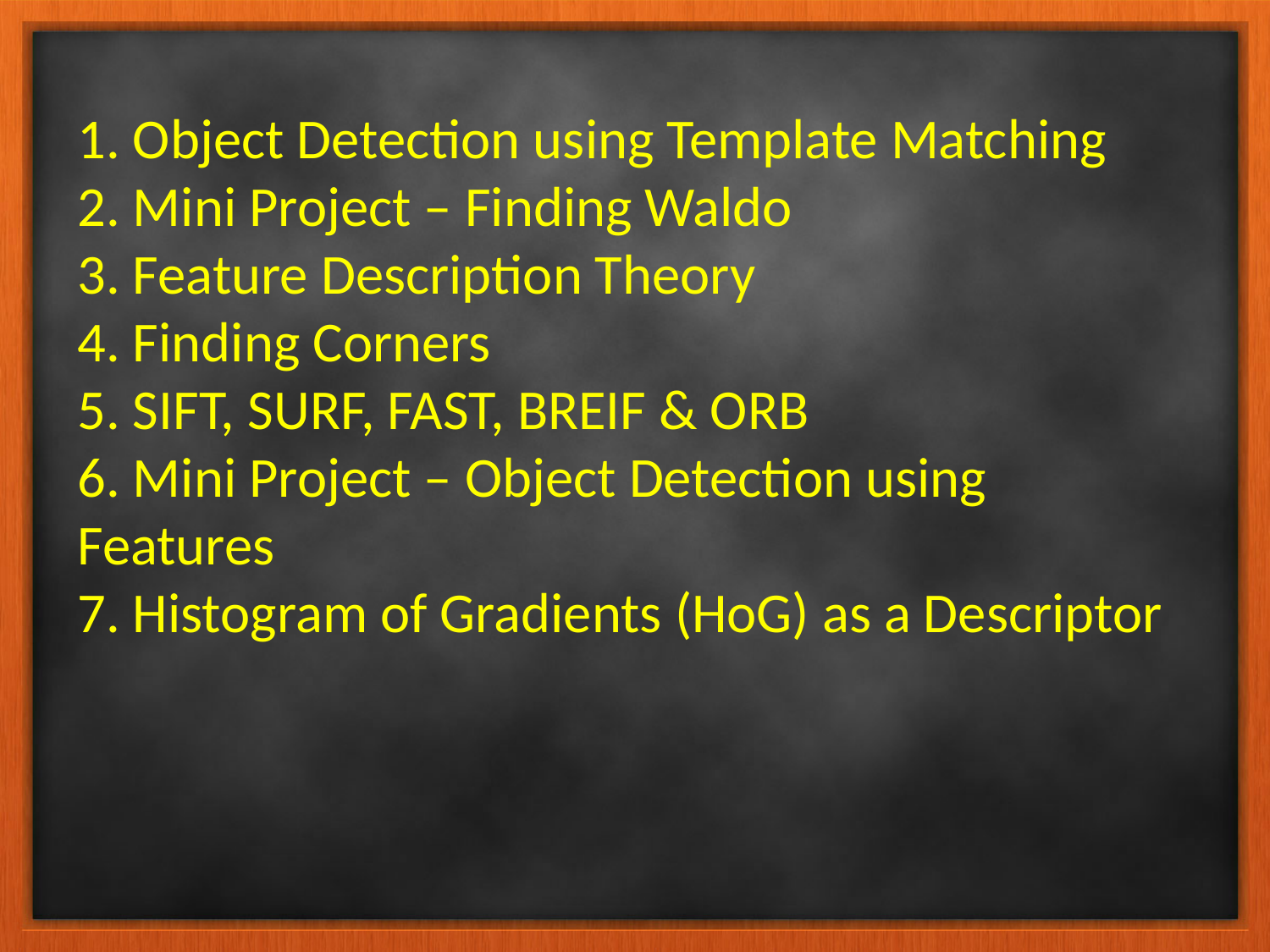

1. Object Detection using Template Matching
2. Mini Project – Finding Waldo
3. Feature Description Theory
4. Finding Corners
5. SIFT, SURF, FAST, BREIF & ORB
6. Mini Project – Object Detection using Features
7. Histogram of Gradients (HoG) as a Descriptor